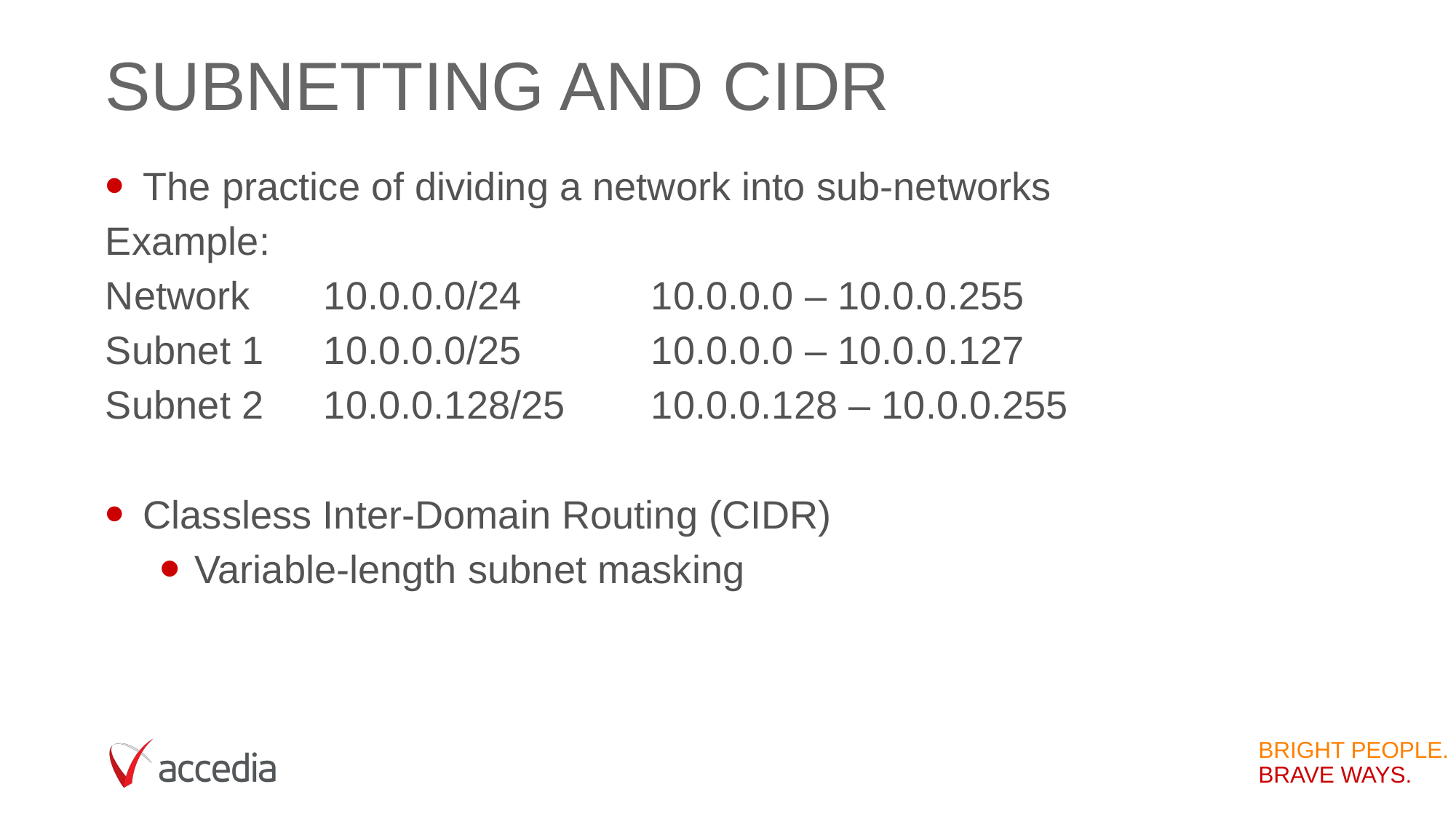

# Subnetting and CIDR
The practice of dividing a network into sub-networks
Example:
Network	10.0.0.0/24		10.0.0.0 – 10.0.0.255
Subnet 1	10.0.0.0/25		10.0.0.0 – 10.0.0.127
Subnet 2	10.0.0.128/25	10.0.0.128 – 10.0.0.255

Classless Inter-Domain Routing (CIDR)
Variable-length subnet masking